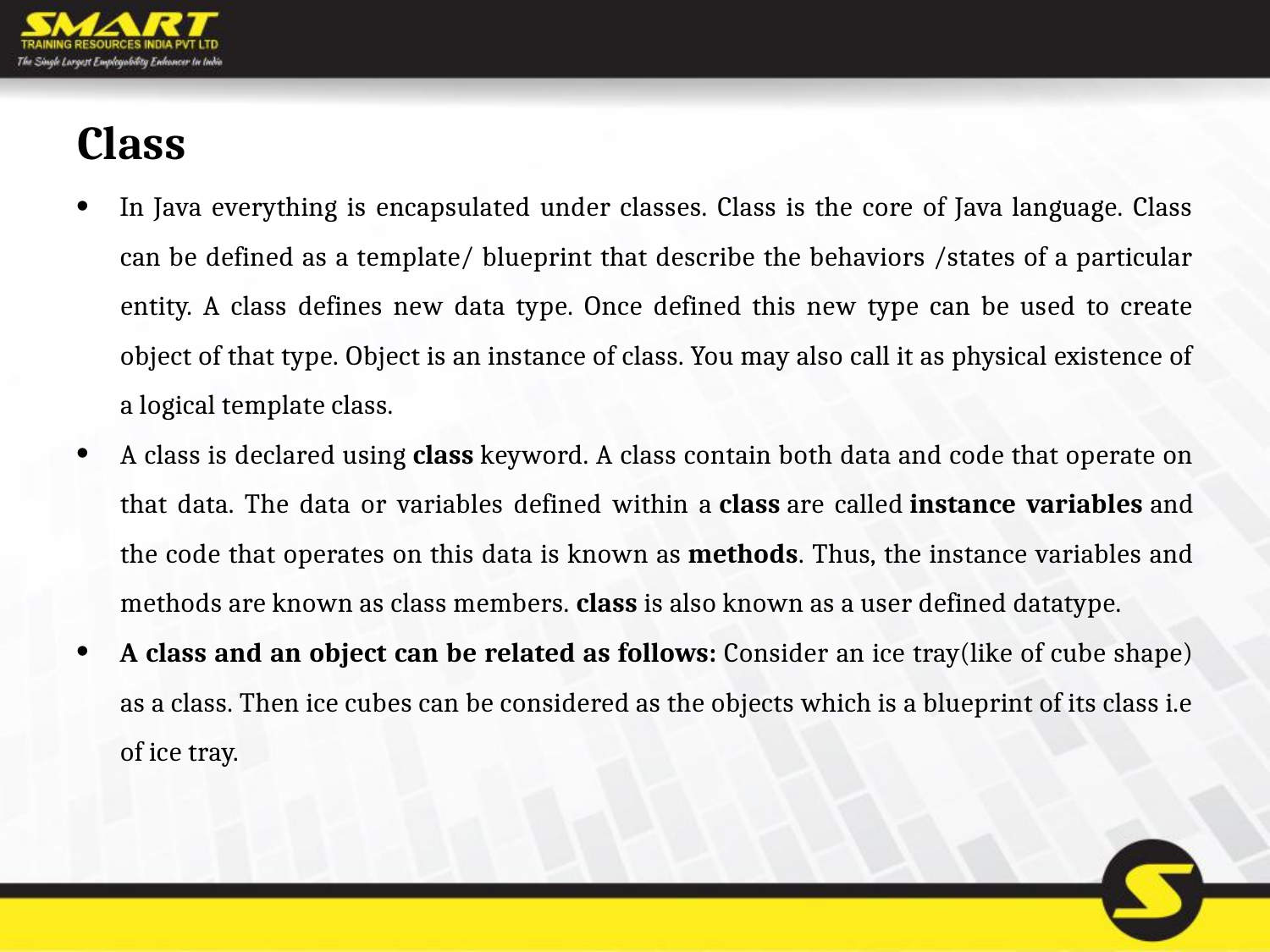

# Class
In Java everything is encapsulated under classes. Class is the core of Java language. Class can be defined as a template/ blueprint that describe the behaviors /states of a particular entity. A class defines new data type. Once defined this new type can be used to create object of that type. Object is an instance of class. You may also call it as physical existence of a logical template class.
A class is declared using class keyword. A class contain both data and code that operate on that data. The data or variables defined within a class are called instance variables and the code that operates on this data is known as methods. Thus, the instance variables and methods are known as class members. class is also known as a user defined datatype.
A class and an object can be related as follows: Consider an ice tray(like of cube shape) as a class. Then ice cubes can be considered as the objects which is a blueprint of its class i.e of ice tray.